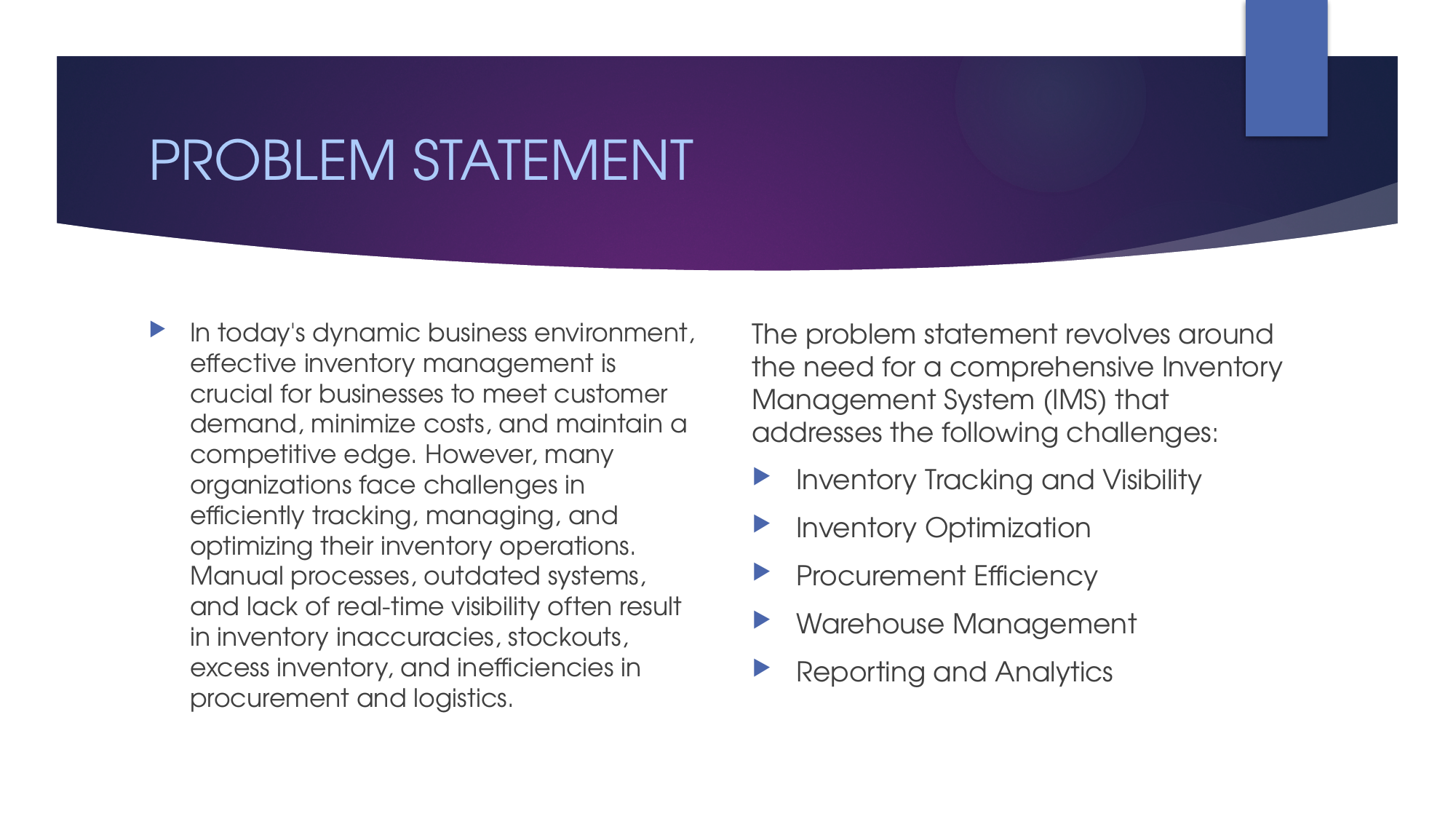

# PROBLEM STATEMENT
In today's dynamic business environment, effective inventory management is crucial for businesses to meet customer demand, minimize costs, and maintain a competitive edge. However, many organizations face challenges in efficiently tracking, managing, and optimizing their inventory operations. Manual processes, outdated systems, and lack of real-time visibility often result in inventory inaccuracies, stockouts, excess inventory, and inefficiencies in procurement and logistics.
The problem statement revolves around the need for a comprehensive Inventory Management System (IMS) that addresses the following challenges:
Inventory Tracking and Visibility
Inventory Optimization
Procurement Efficiency
Warehouse Management
Reporting and Analytics